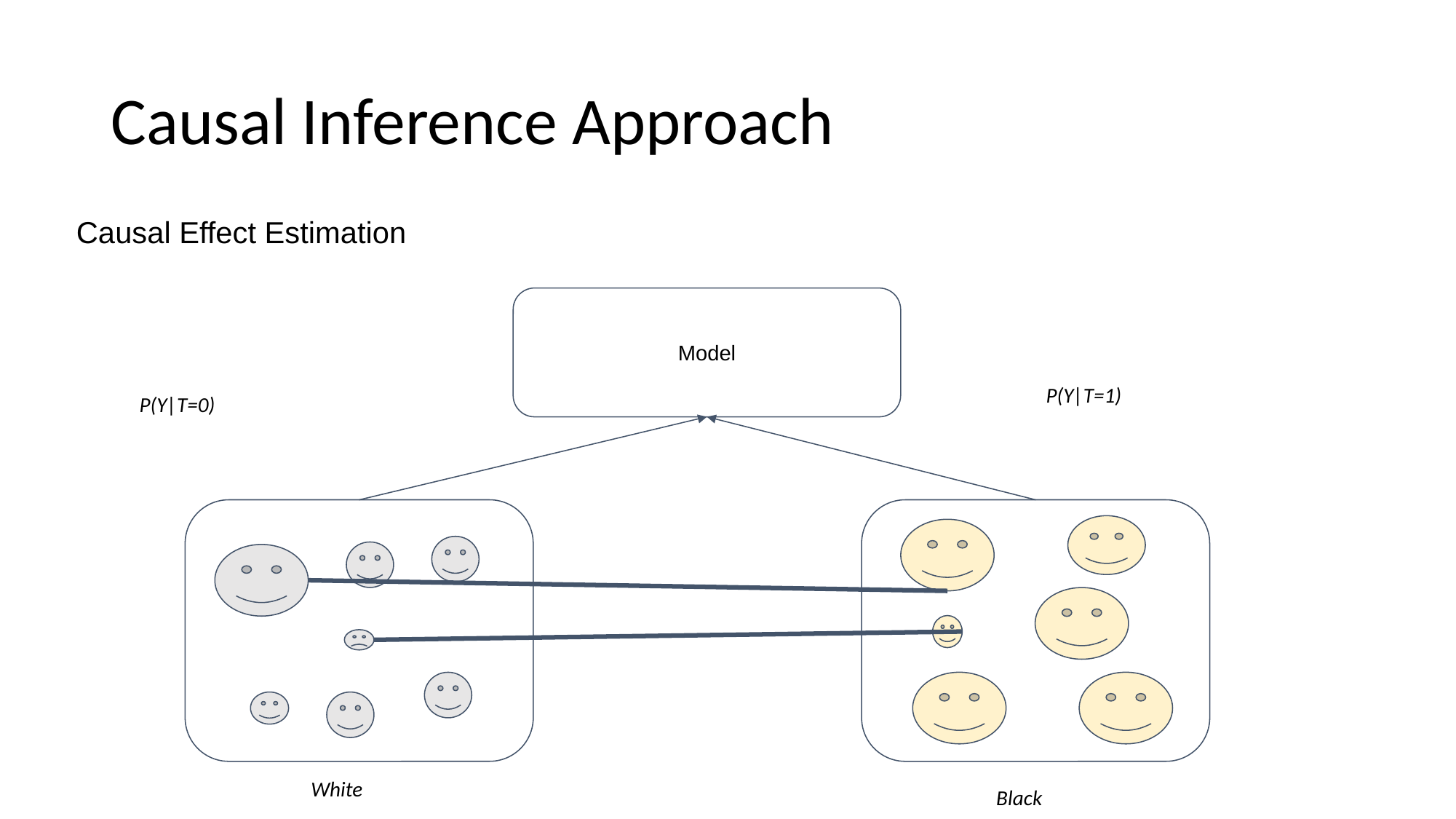

# Causal Inference Approach
Causal Effect Estimation
Model
P(Y|T=1)
P(Y|T=0)

White
Black